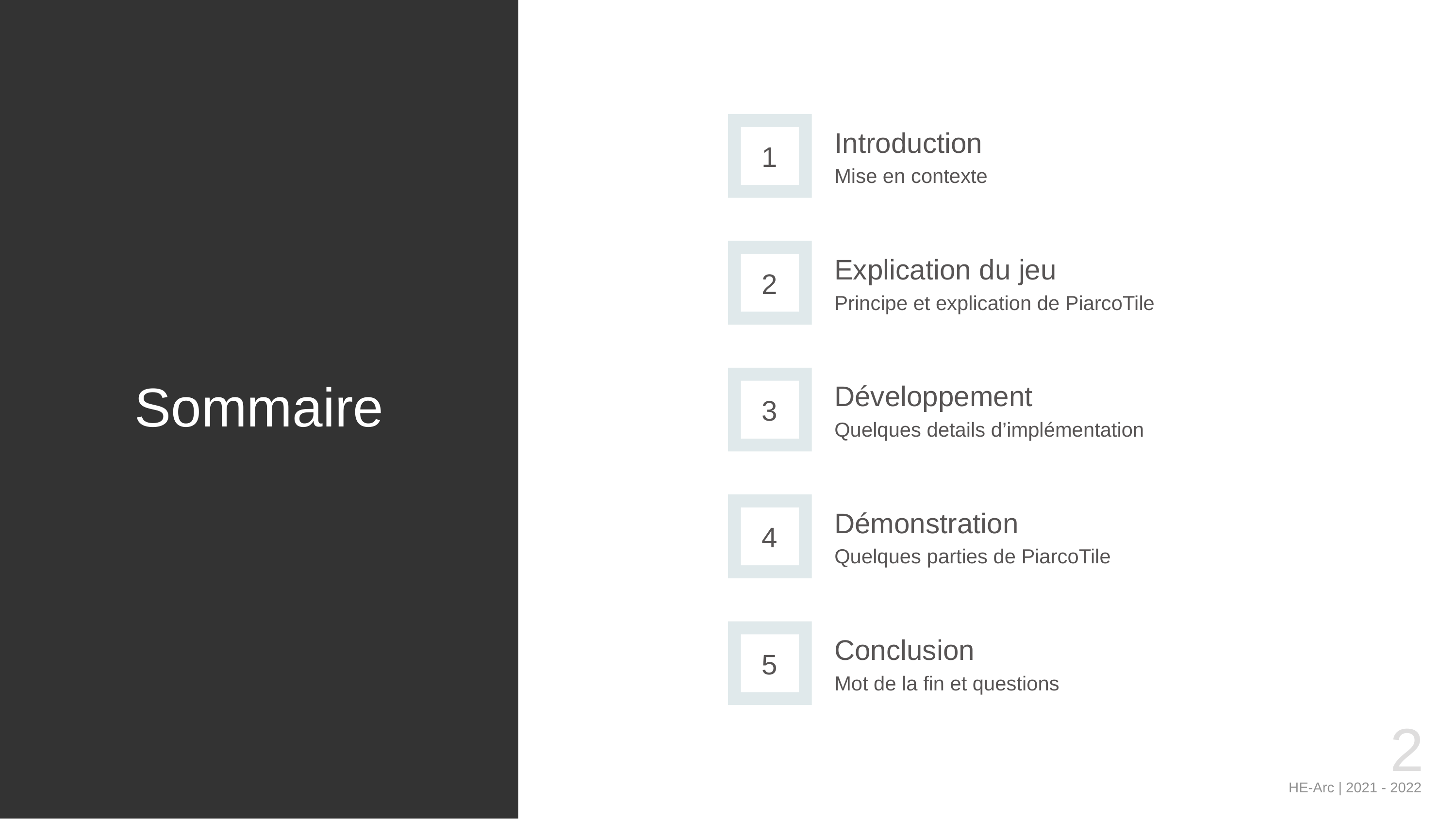

Introduction
1
Mise en contexte
Explication du jeu
2
Principe et explication de PiarcoTile
# Sommaire
Développement
3
Quelques details d’implémentation
Démonstration
4
Quelques parties de PiarcoTile
Conclusion
5
Mot de la fin et questions
2
HE-Arc | 2021 - 2022